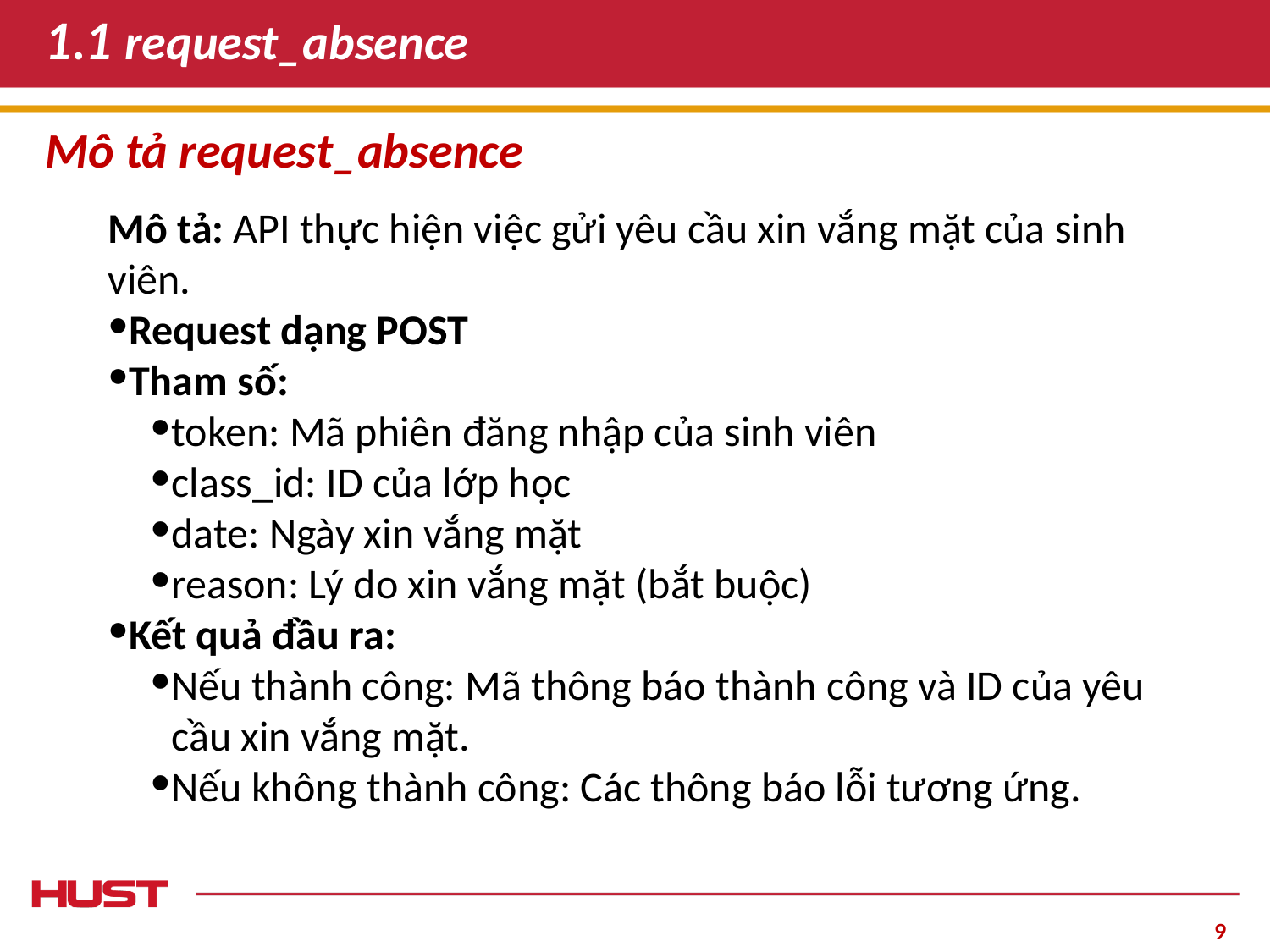

# 1.1 request_absence
Mô tả request_absence

Mô tả: API thực hiện việc gửi yêu cầu xin vắng mặt của sinh viên.
Request dạng POST
Tham số:
token: Mã phiên đăng nhập của sinh viên
class_id: ID của lớp học
date: Ngày xin vắng mặt
reason: Lý do xin vắng mặt (bắt buộc)
Kết quả đầu ra:
Nếu thành công: Mã thông báo thành công và ID của yêu cầu xin vắng mặt.
Nếu không thành công: Các thông báo lỗi tương ứng.

9